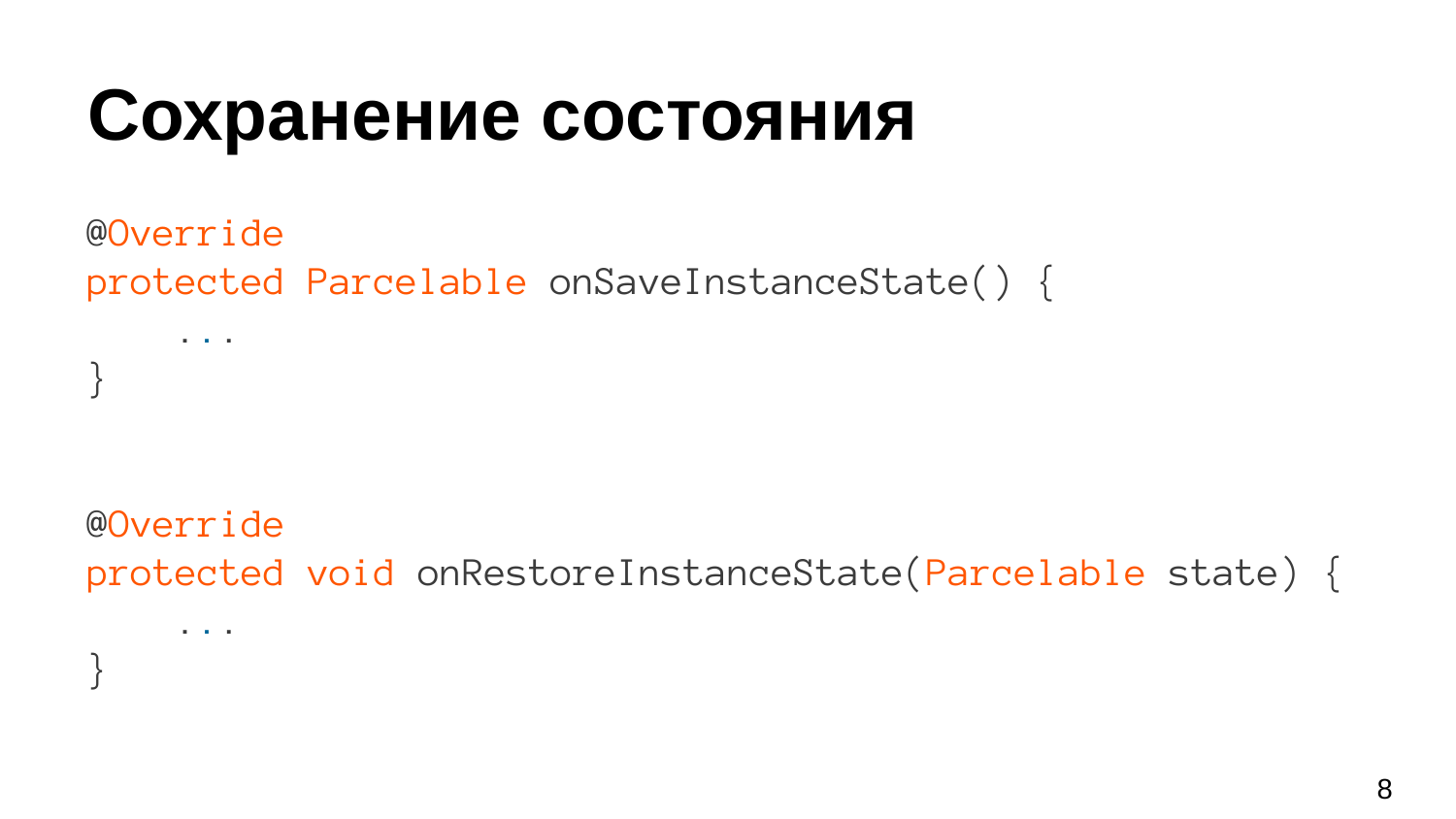

# Сохранение состояния
@Override
protected Parcelable onSaveInstanceState() {
    ...
}

@Override
protected void onRestoreInstanceState(Parcelable state) {
    ...
}
8